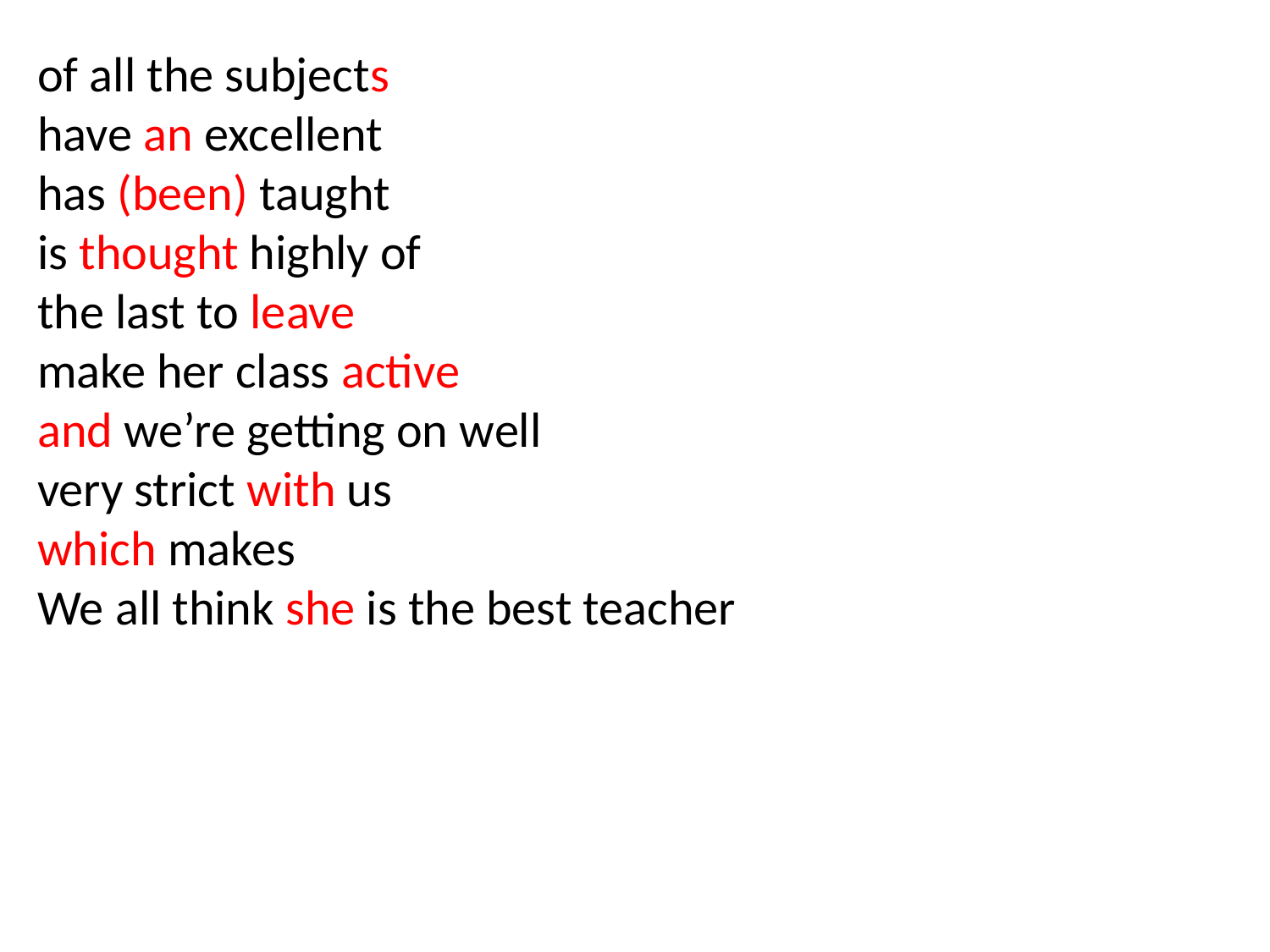

of all the subjects
have an excellent
has (been) taught
is thought highly of
the last to leave
make her class active
and we’re getting on well
very strict with us
which makes
We all think she is the best teacher